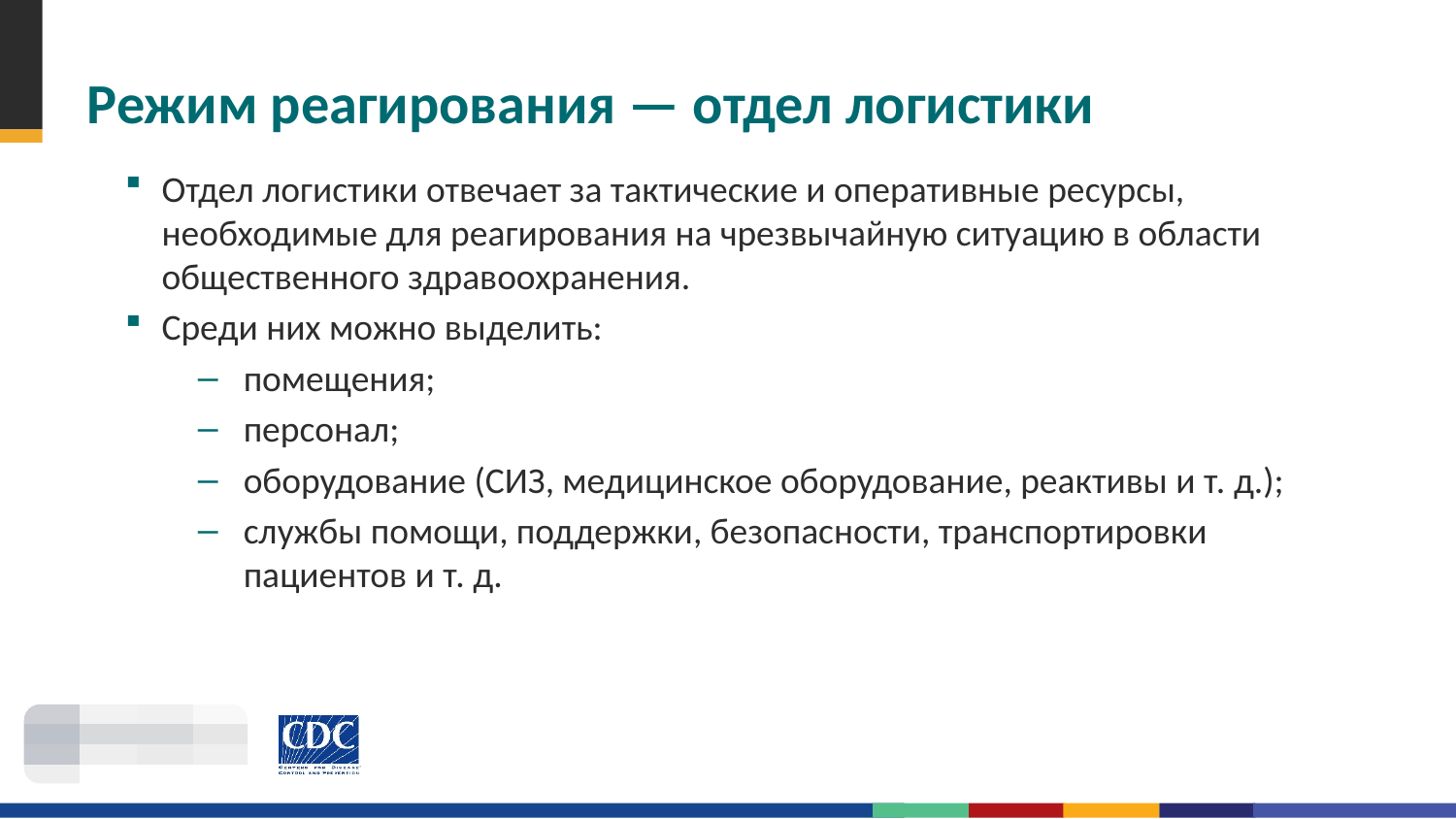

# Режим реагирования — отдел логистики
Отдел логистики отвечает за тактические и оперативные ресурсы, необходимые для реагирования на чрезвычайную ситуацию в области общественного здравоохранения.
Среди них можно выделить:
помещения;
персонал;
оборудование (СИЗ, медицинское оборудование, реактивы и т. д.);
службы помощи, поддержки, безопасности, транспортировки пациентов и т. д.